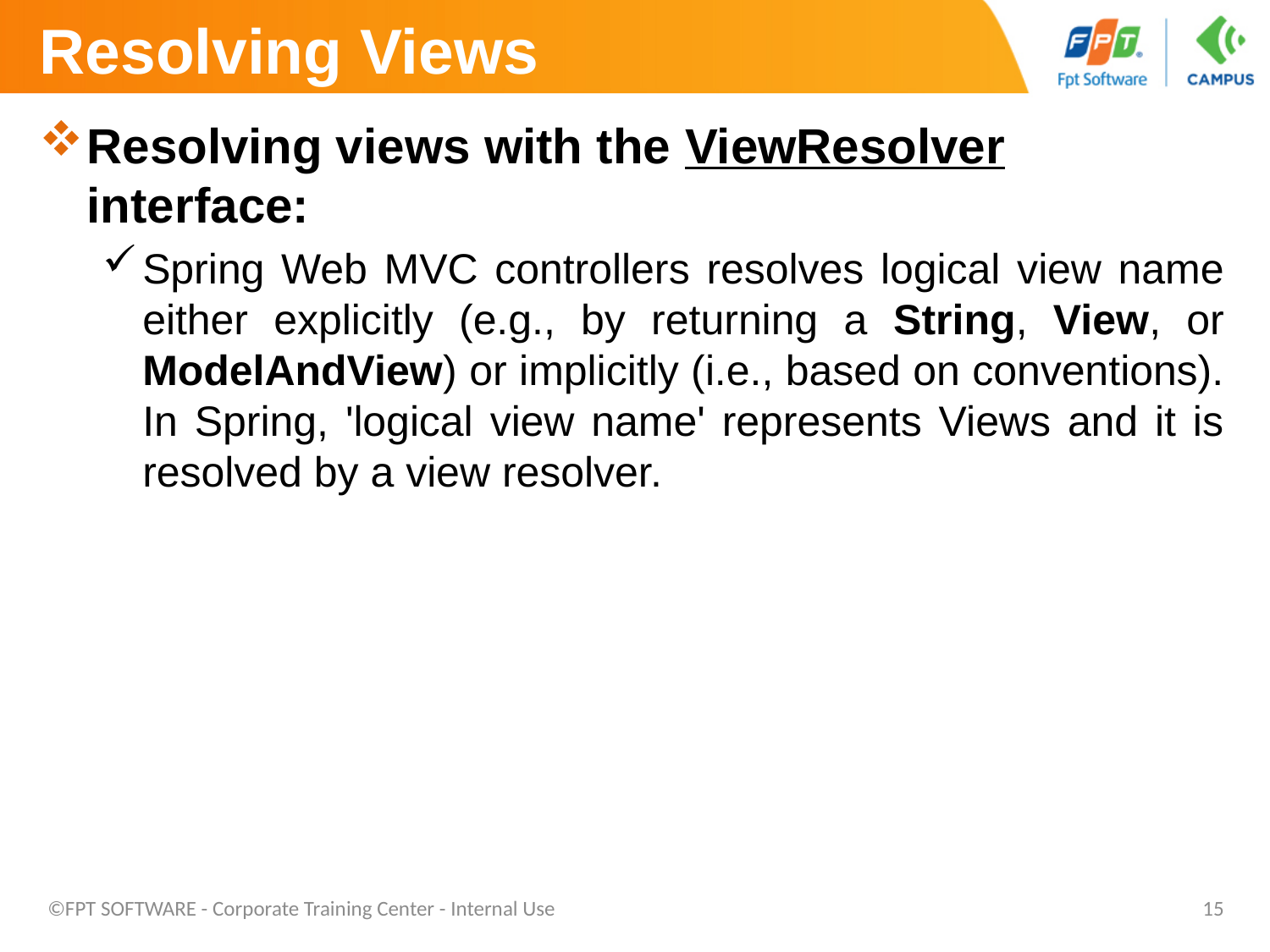

# Resolving Views
Resolving views with the ViewResolver interface:
Spring Web MVC controllers resolves logical view name either explicitly (e.g., by returning a String, View, or ModelAndView) or implicitly (i.e., based on conventions). In Spring, 'logical view name' represents Views and it is resolved by a view resolver.

©FPT SOFTWARE - Corporate Training Center - Internal Use
15